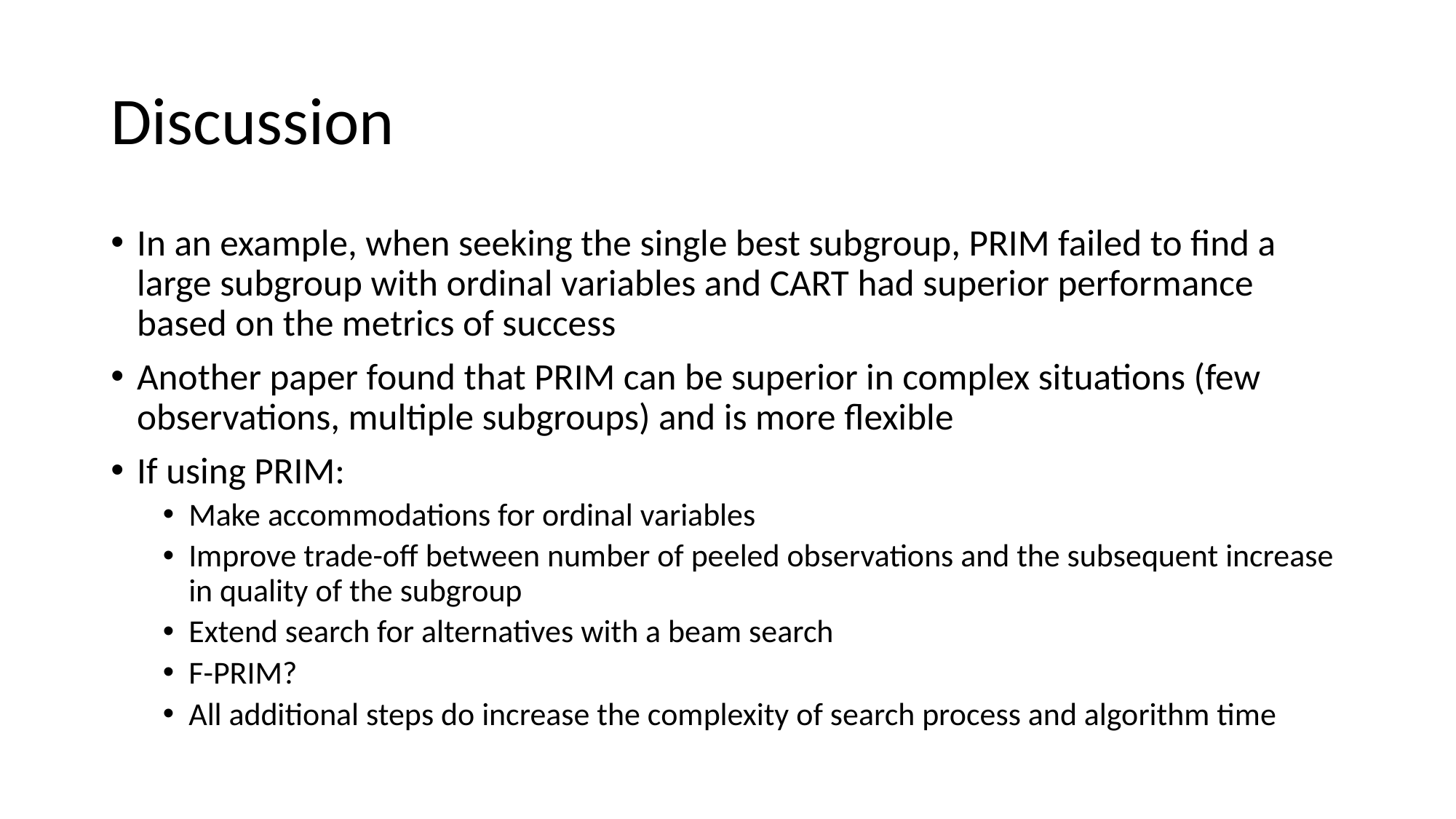

# Discussion
In an example, when seeking the single best subgroup, PRIM failed to find a large subgroup with ordinal variables and CART had superior performance based on the metrics of success
Another paper found that PRIM can be superior in complex situations (few observations, multiple subgroups) and is more flexible
If using PRIM:
Make accommodations for ordinal variables
Improve trade-off between number of peeled observations and the subsequent increase in quality of the subgroup
Extend search for alternatives with a beam search
F-PRIM?
All additional steps do increase the complexity of search process and algorithm time